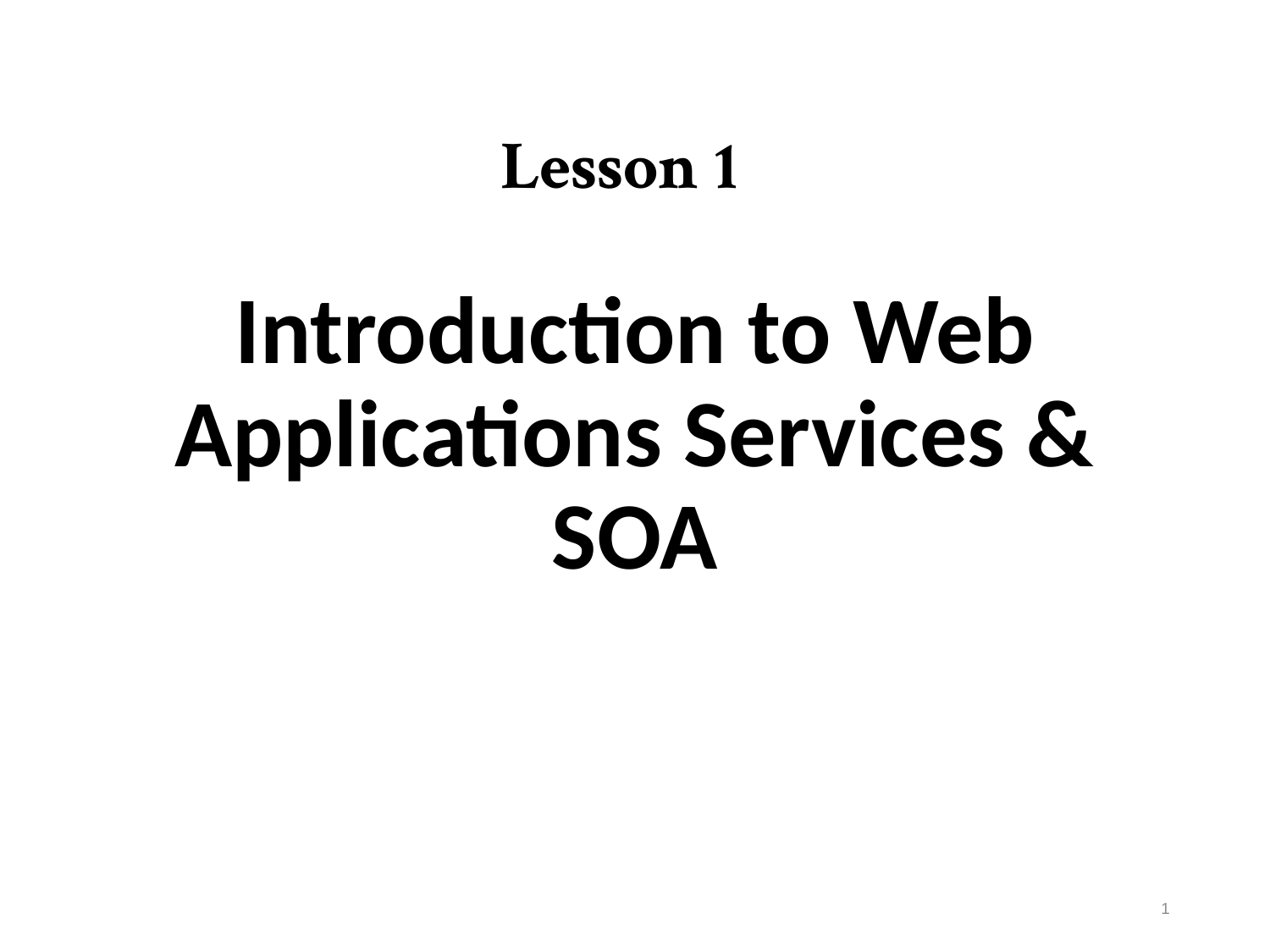

# Lesson 1
Introduction to Web Applications Services & SOA
1